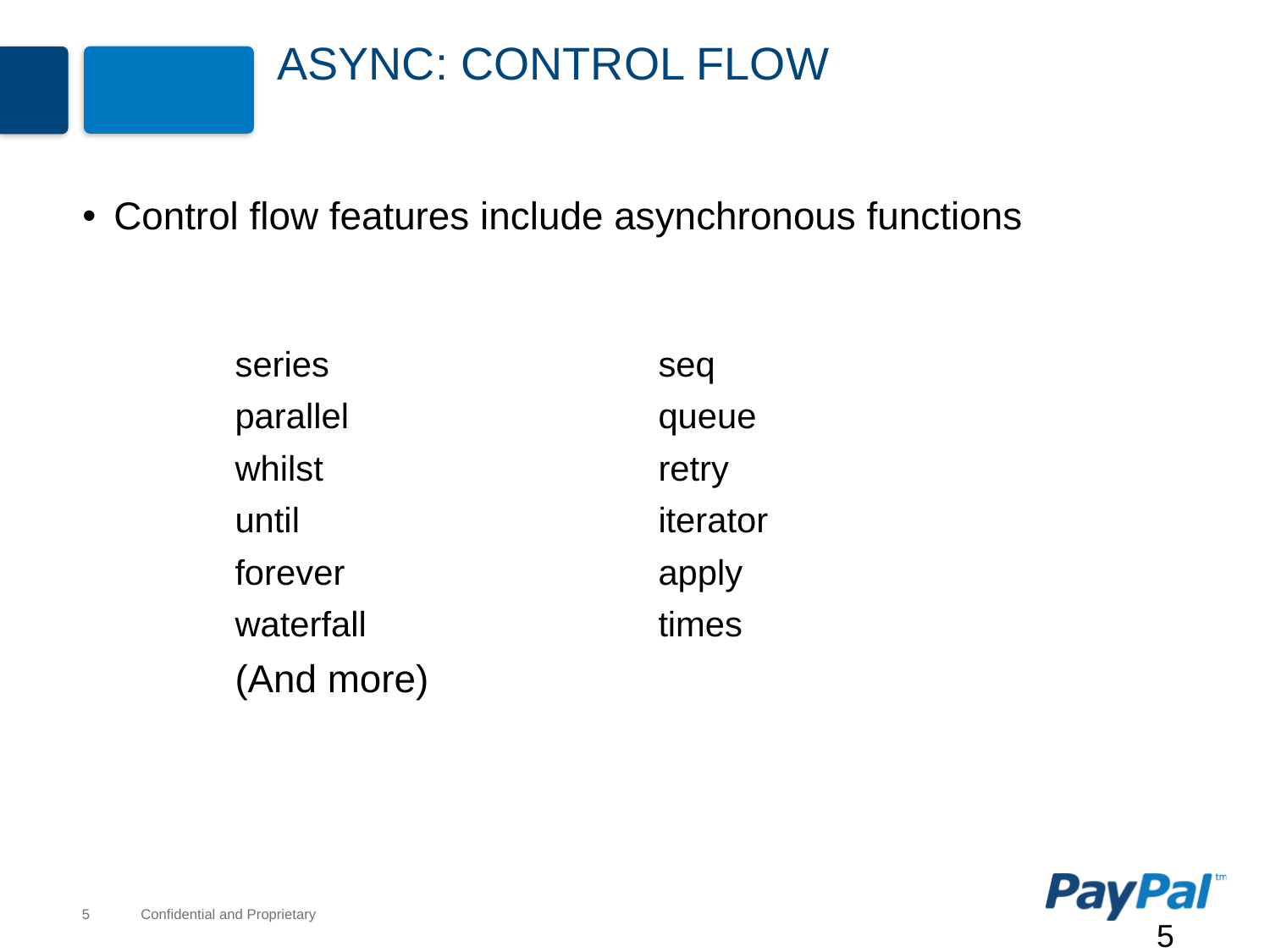

# Async: Control Flow
Control flow features include asynchronous functions
| series | seq |
| --- | --- |
| parallel | queue |
| whilst | retry |
| until | iterator |
| forever | apply |
| waterfall | times |
| (And more) |  |
5